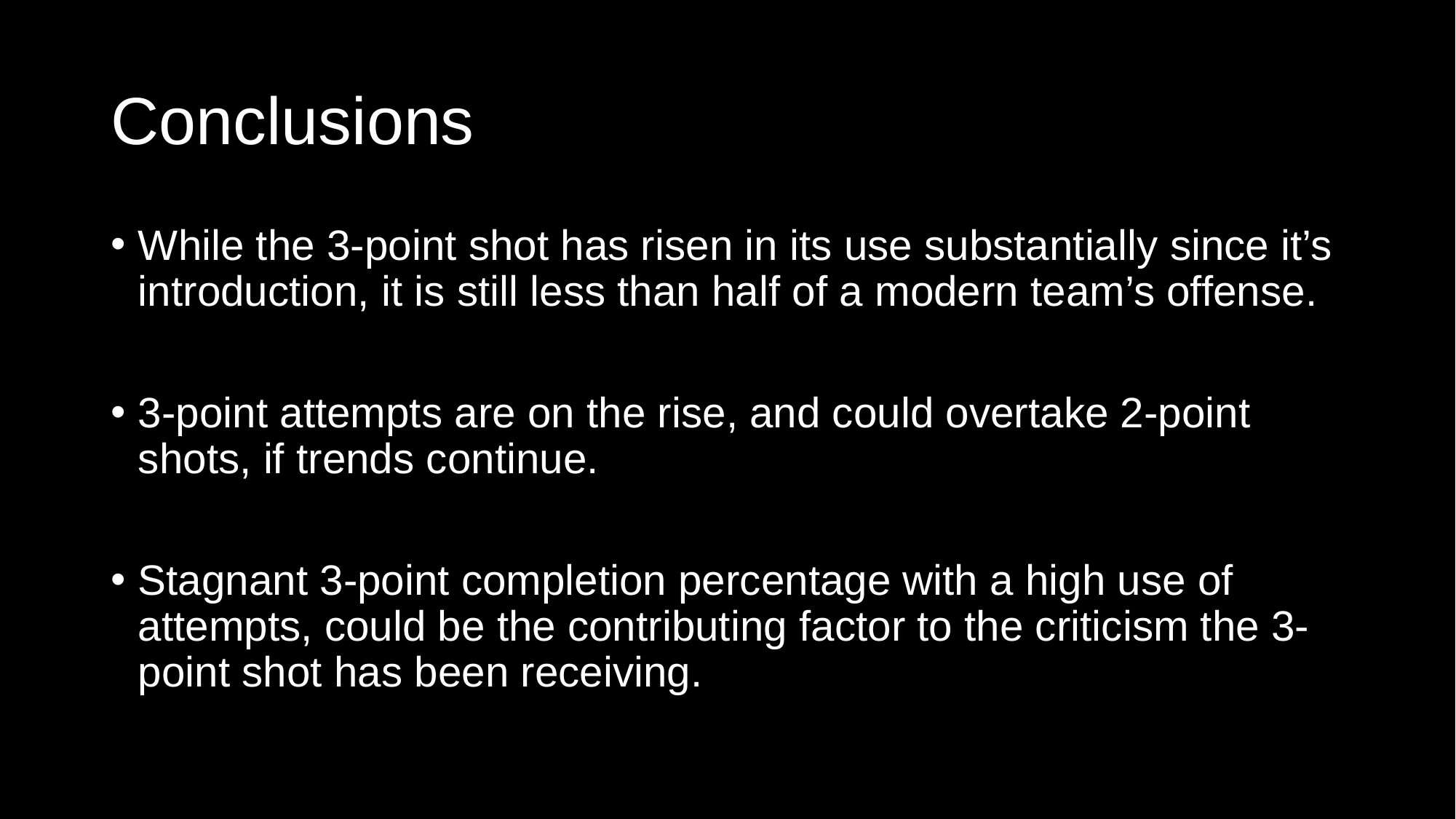

# Conclusions
While the 3-point shot has risen in its use substantially since it’s introduction, it is still less than half of a modern team’s offense.

3-point attempts are on the rise, and could overtake 2-point shots, if trends continue.

Stagnant 3-point completion percentage with a high use of attempts, could be the contributing factor to the criticism the 3-point shot has been receiving.